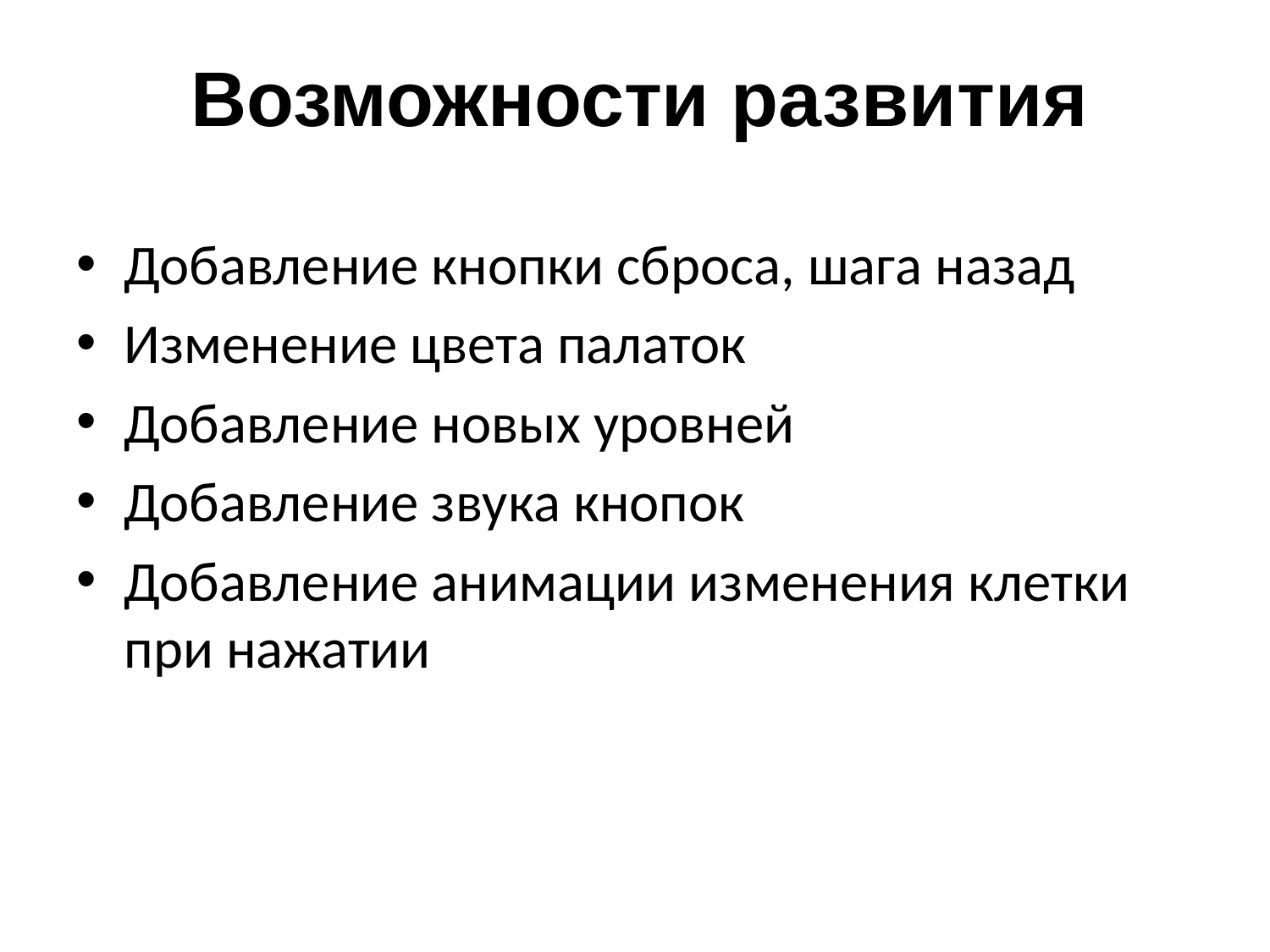

Возможности развития
Добавление кнопки сброса, шага назад
Изменение цвета палаток
Добавление новых уровней
Добавление звука кнопок
Добавление анимации изменения клетки при нажатии